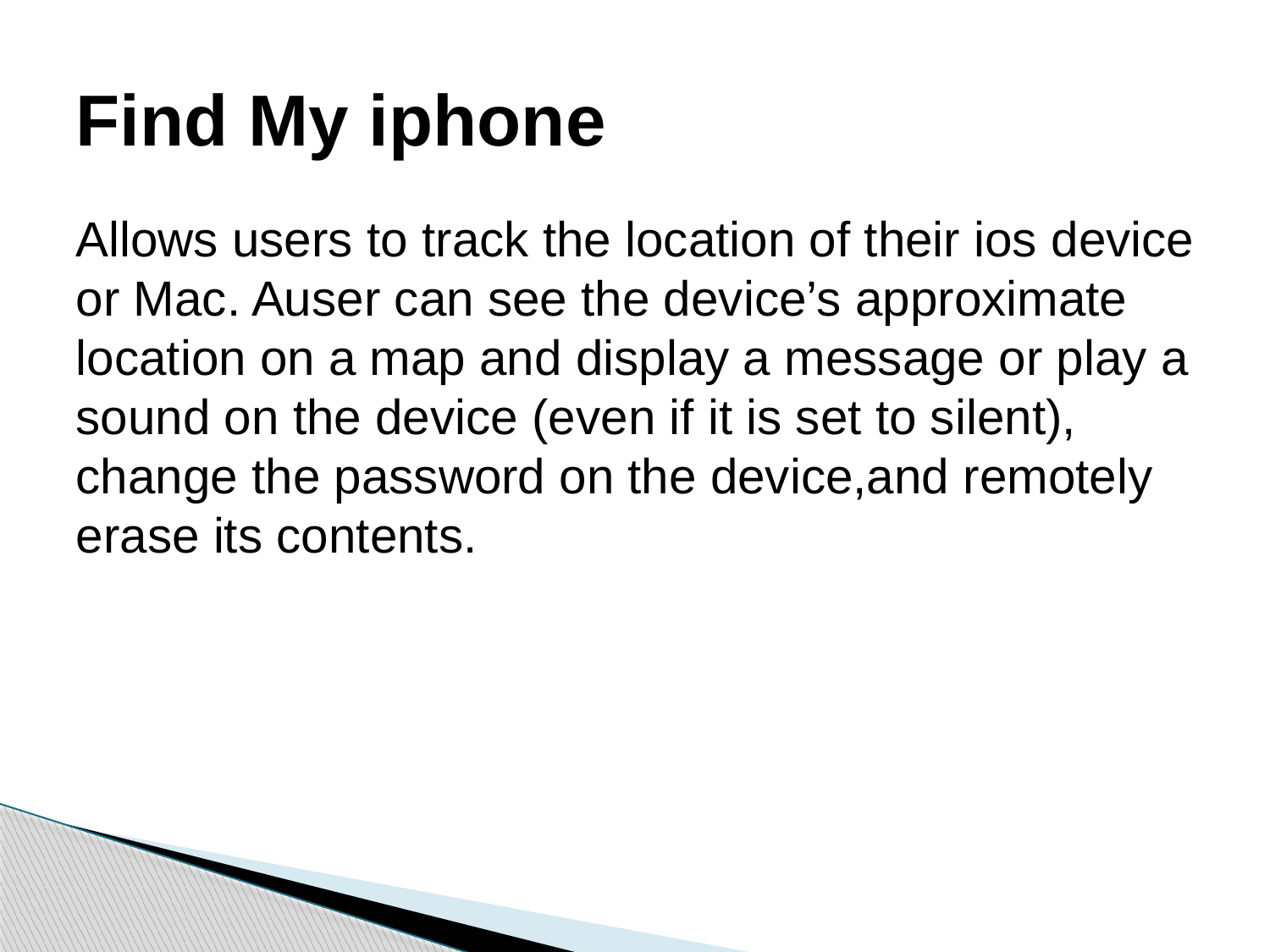

# Find My iphone
Allows users to track the location of their ios device or Mac. Auser can see the device’s approximate location on a map and display a message or play a sound on the device (even if it is set to silent), change the password on the device,and remotely erase its contents.